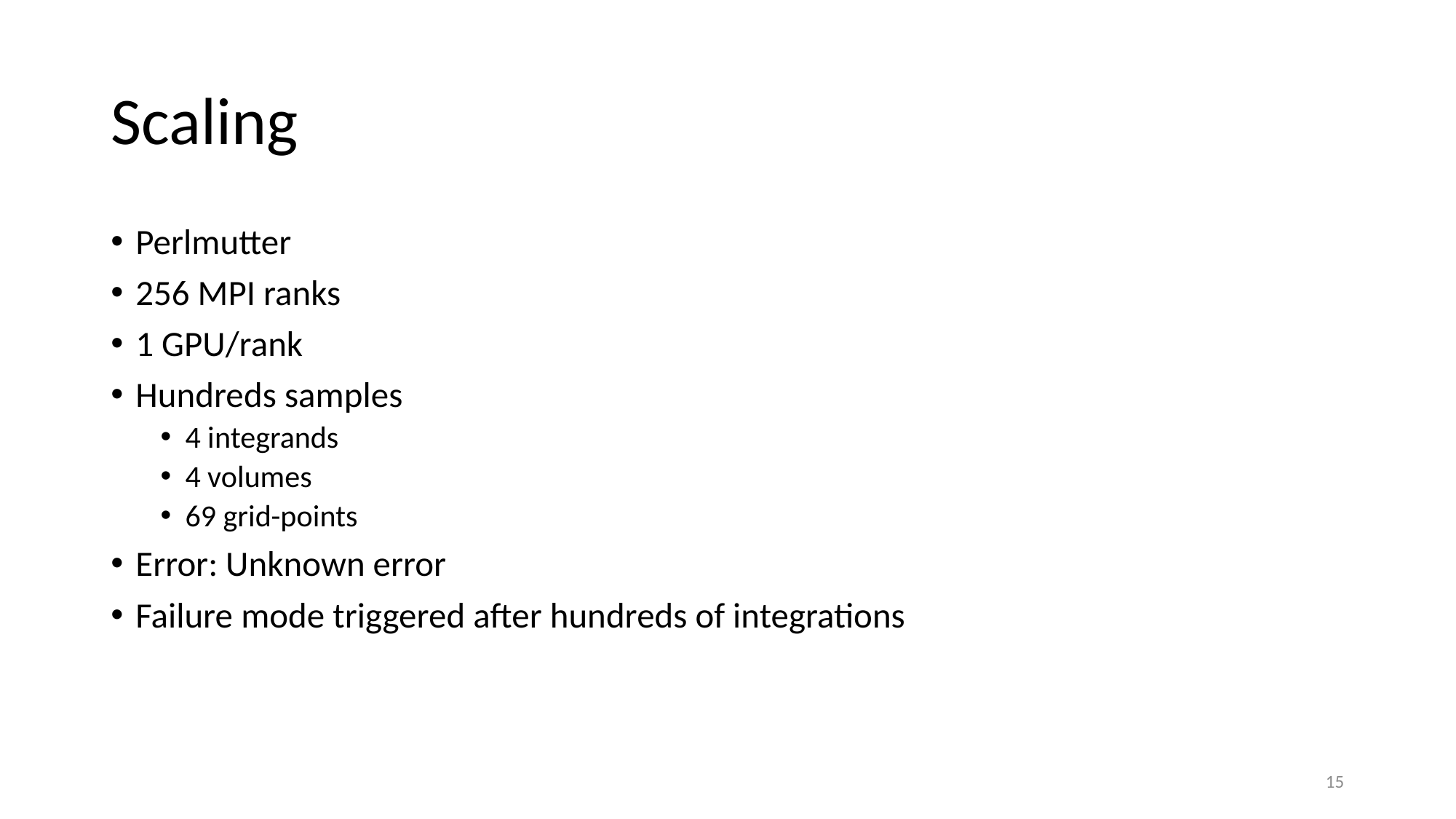

# Scaling
Perlmutter
256 MPI ranks
1 GPU/rank
Hundreds samples
4 integrands
4 volumes
69 grid-points
Error: Unknown error
Failure mode triggered after hundreds of integrations

15